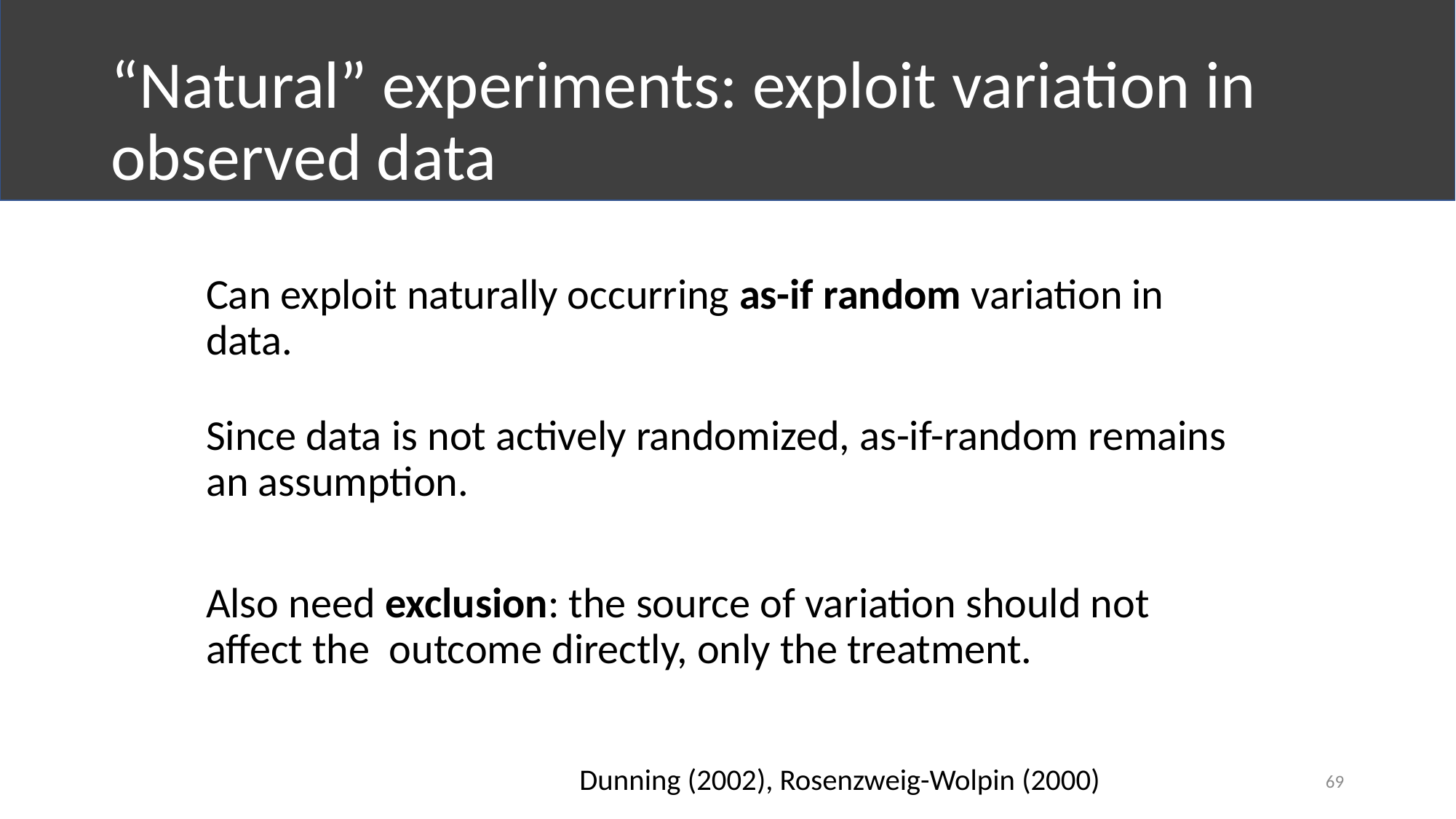

# “Natural” experiments: exploit variation in observed data
Can exploit naturally occurring as-if random variation in data.

Since data is not actively randomized, as-if-random remains an assumption.

Also need exclusion: the source of variation should not affect the  outcome directly, only the treatment.

Dunning (2002), Rosenzweig-Wolpin (2000)
69